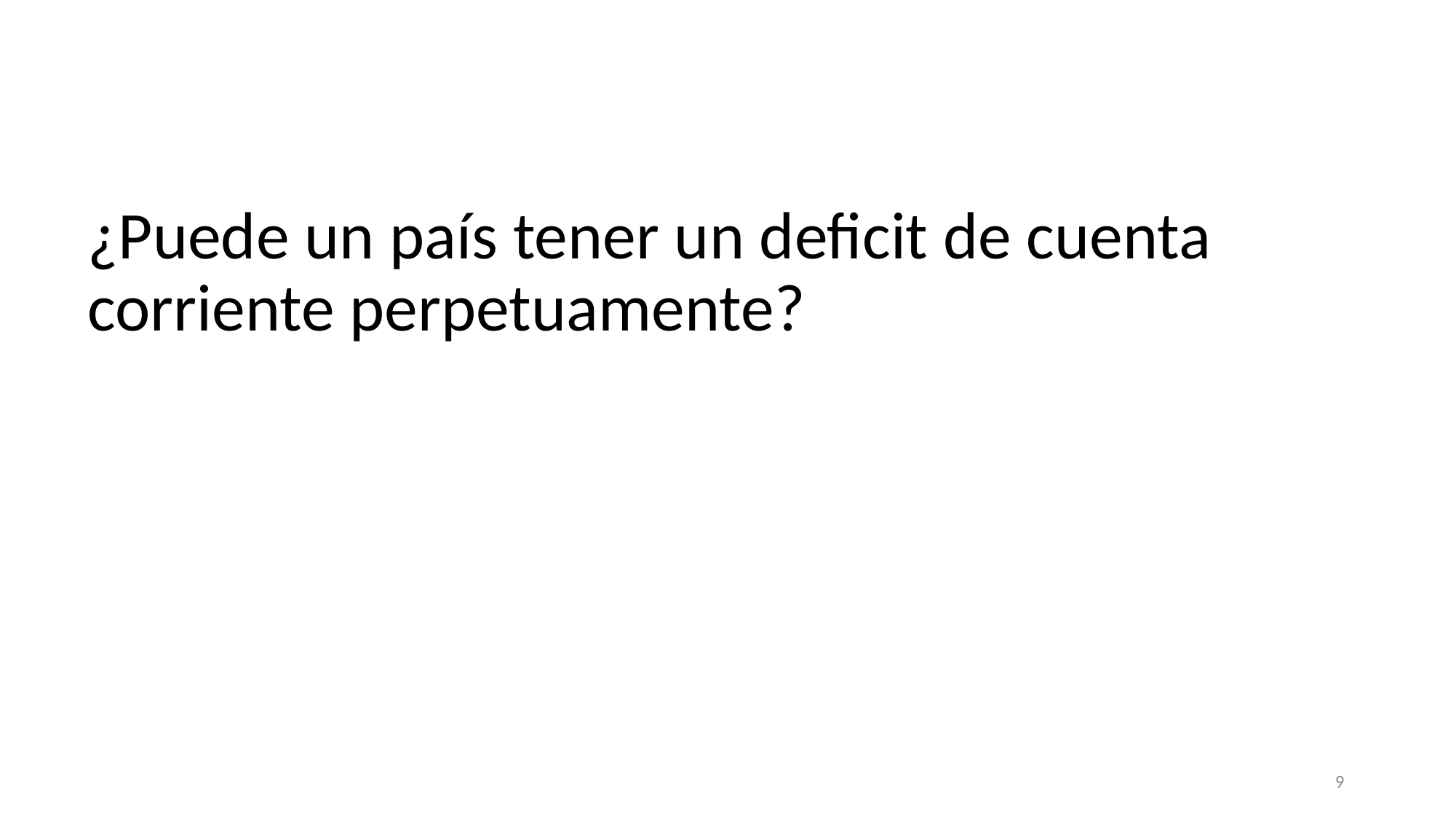

# ¿Puede un país tener un deficit de cuenta corriente perpetuamente?
9